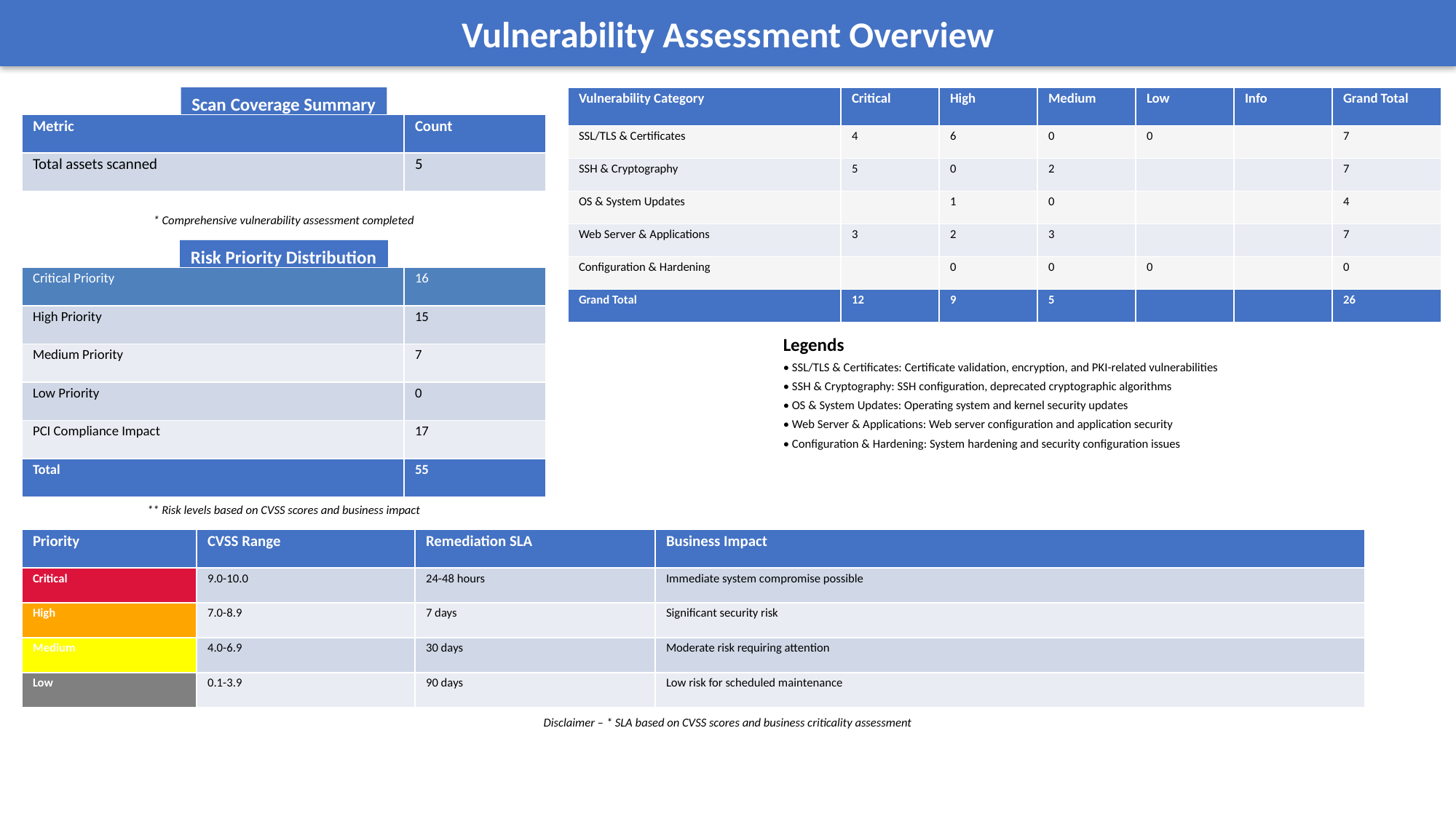

Vulnerability Assessment Overview
Scan Coverage Summary
| Vulnerability Category | Critical | High | Medium | Low | Info | Grand Total |
| --- | --- | --- | --- | --- | --- | --- |
| SSL/TLS & Certificates | 4 | 6 | 0 | 0 |  | 7 |
| SSH & Cryptography | 5 | 0 | 2 |  |  | 7 |
| OS & System Updates |  | 1 | 0 |  |  | 4 |
| Web Server & Applications | 3 | 2 | 3 |  |  | 7 |
| Configuration & Hardening |  | 0 | 0 | 0 |  | 0 |
| Grand Total | 12 | 9 | 5 |  |  | 26 |
| Metric | Count |
| --- | --- |
| Total assets scanned | 5 |
* Comprehensive vulnerability assessment completed
Risk Priority Distribution
| Critical Priority | 16 |
| --- | --- |
| High Priority | 15 |
| Medium Priority | 7 |
| Low Priority | 0 |
| PCI Compliance Impact | 17 |
| Total | 55 |
Legends
• SSL/TLS & Certificates: Certificate validation, encryption, and PKI-related vulnerabilities
• SSH & Cryptography: SSH configuration, deprecated cryptographic algorithms
• OS & System Updates: Operating system and kernel security updates
• Web Server & Applications: Web server configuration and application security
• Configuration & Hardening: System hardening and security configuration issues
** Risk levels based on CVSS scores and business impact
| Priority | CVSS Range | Remediation SLA | Business Impact |
| --- | --- | --- | --- |
| Critical | 9.0-10.0 | 24-48 hours | Immediate system compromise possible |
| High | 7.0-8.9 | 7 days | Significant security risk |
| Medium | 4.0-6.9 | 30 days | Moderate risk requiring attention |
| Low | 0.1-3.9 | 90 days | Low risk for scheduled maintenance |
Disclaimer – * SLA based on CVSS scores and business criticality assessment